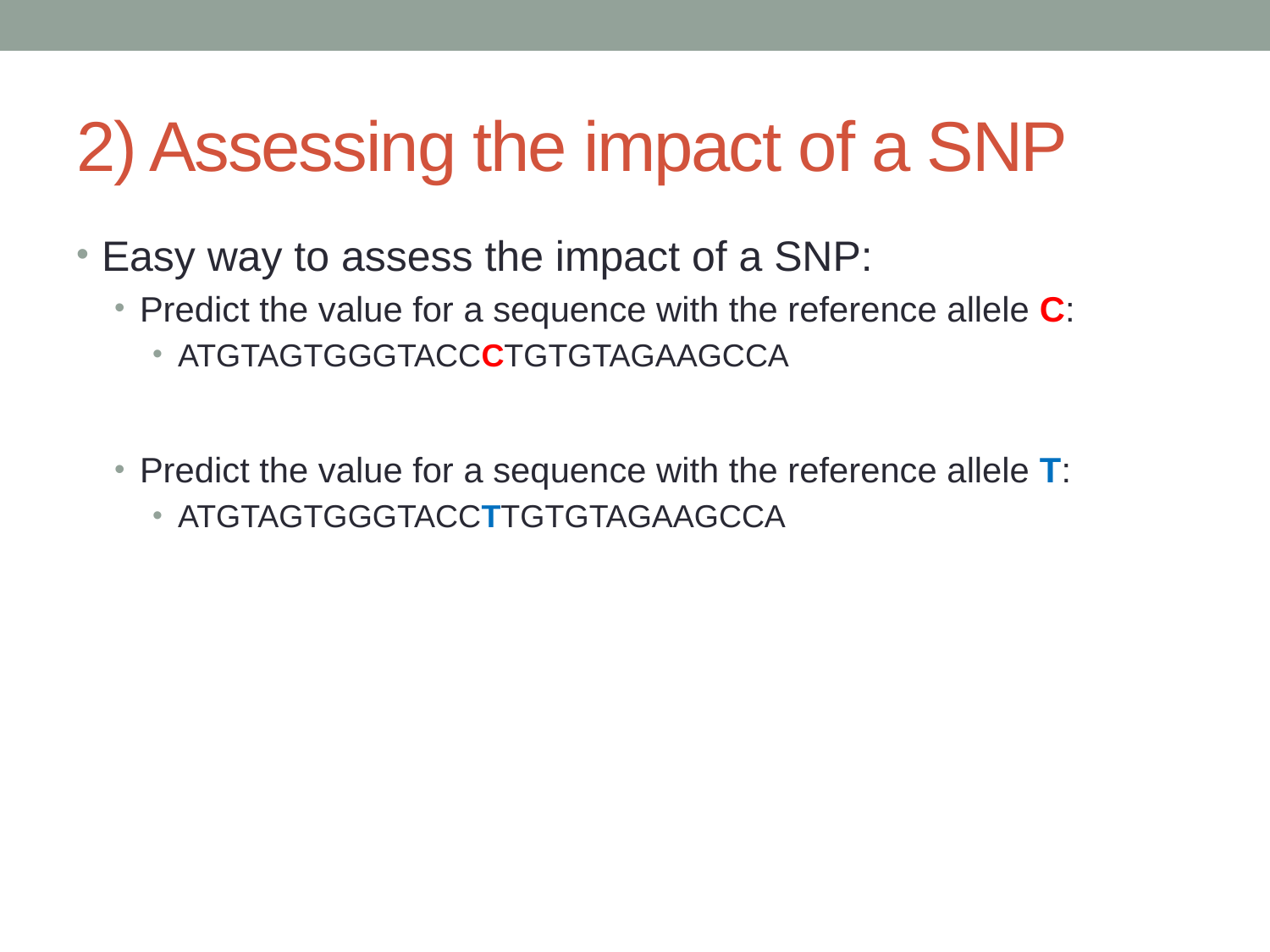

# 2) Assessing the impact of a SNP
Easy way to assess the impact of a SNP:
Predict the value for a sequence with the reference allele C:
ATGTAGTGGGTACCCTGTGTAGAAGCCA

Predict the value for a sequence with the reference allele T:
ATGTAGTGGGTACCTTGTGTAGAAGCCA